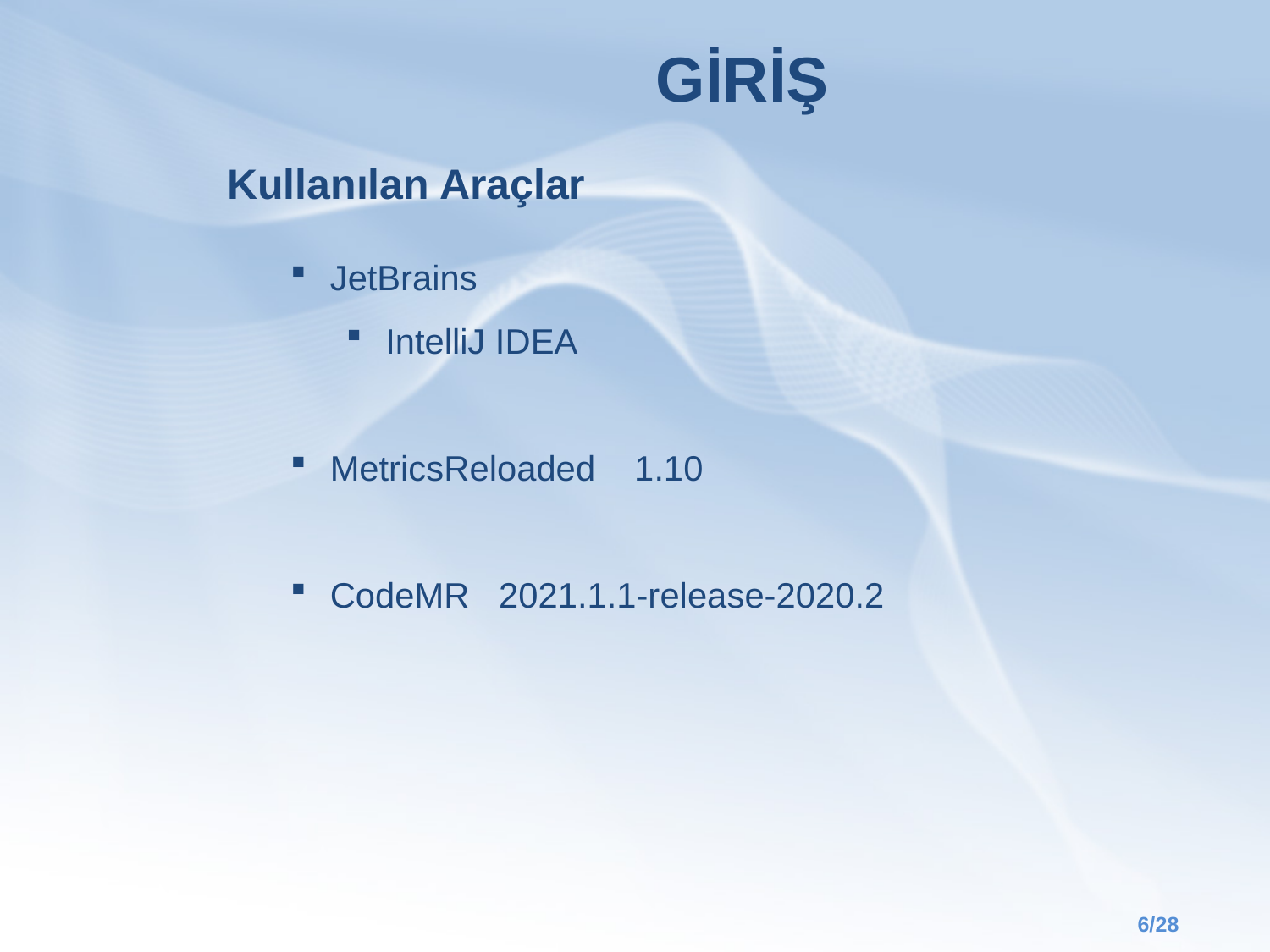

# GİRİŞ
Kullanılan Araçlar
JetBrains
IntelliJ IDEA

MetricsReloaded    1.10

CodeMR   2021.1.1-release-2020.2

Yusuf Özçevik
6/28